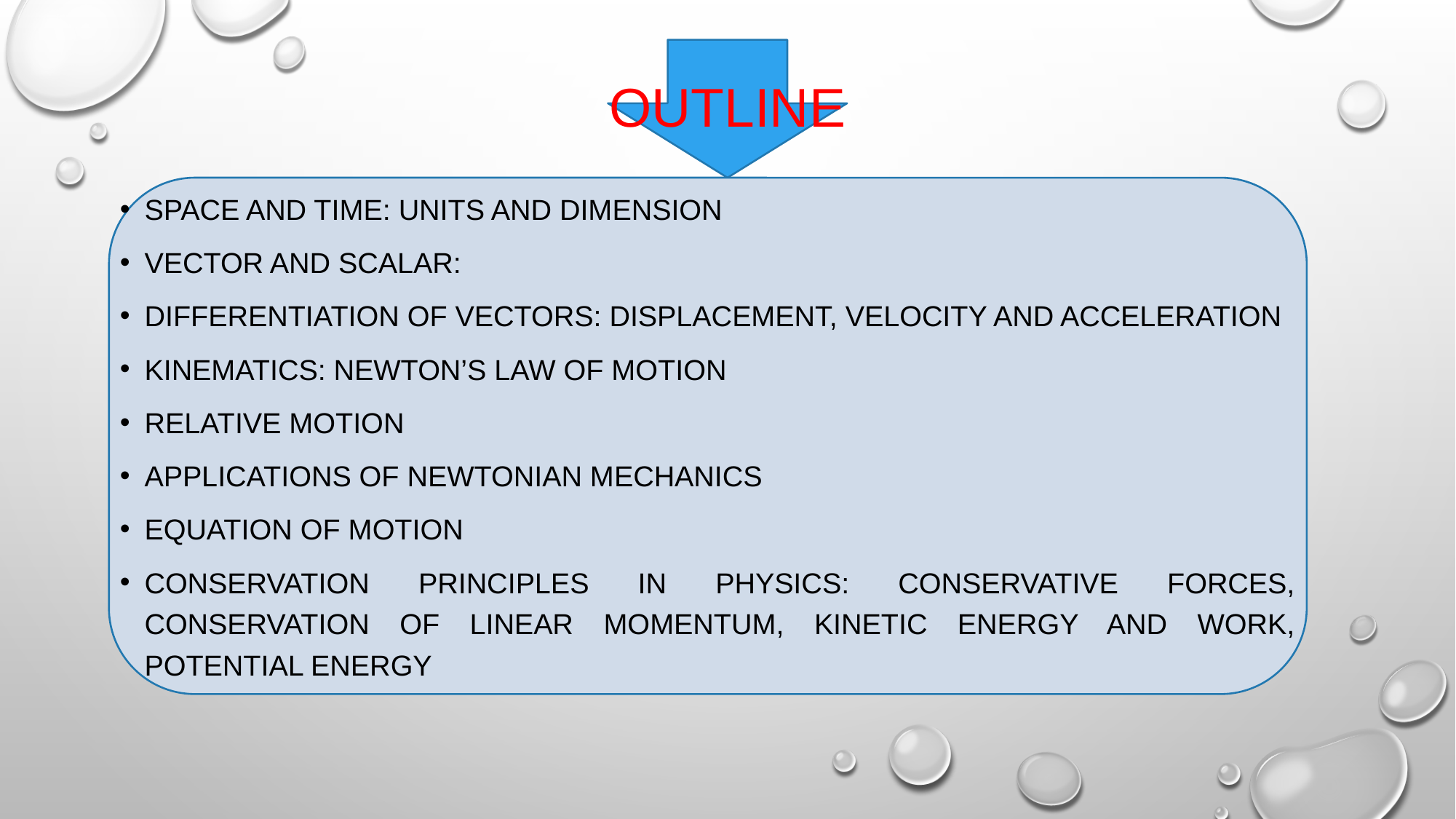

# OUTLINE

Space and Time: Units and dimension
Vector and scalar:
differentiation of vectors: displacement, velocity and acceleration
Kinematics: Newton’s law of motion
Relative motion
Applications of Newtonian mechanics
Equation of MOTION
Conservation principles in physics: conservative forces, conservation of linear momentum, kinetic energy and work, potential energy